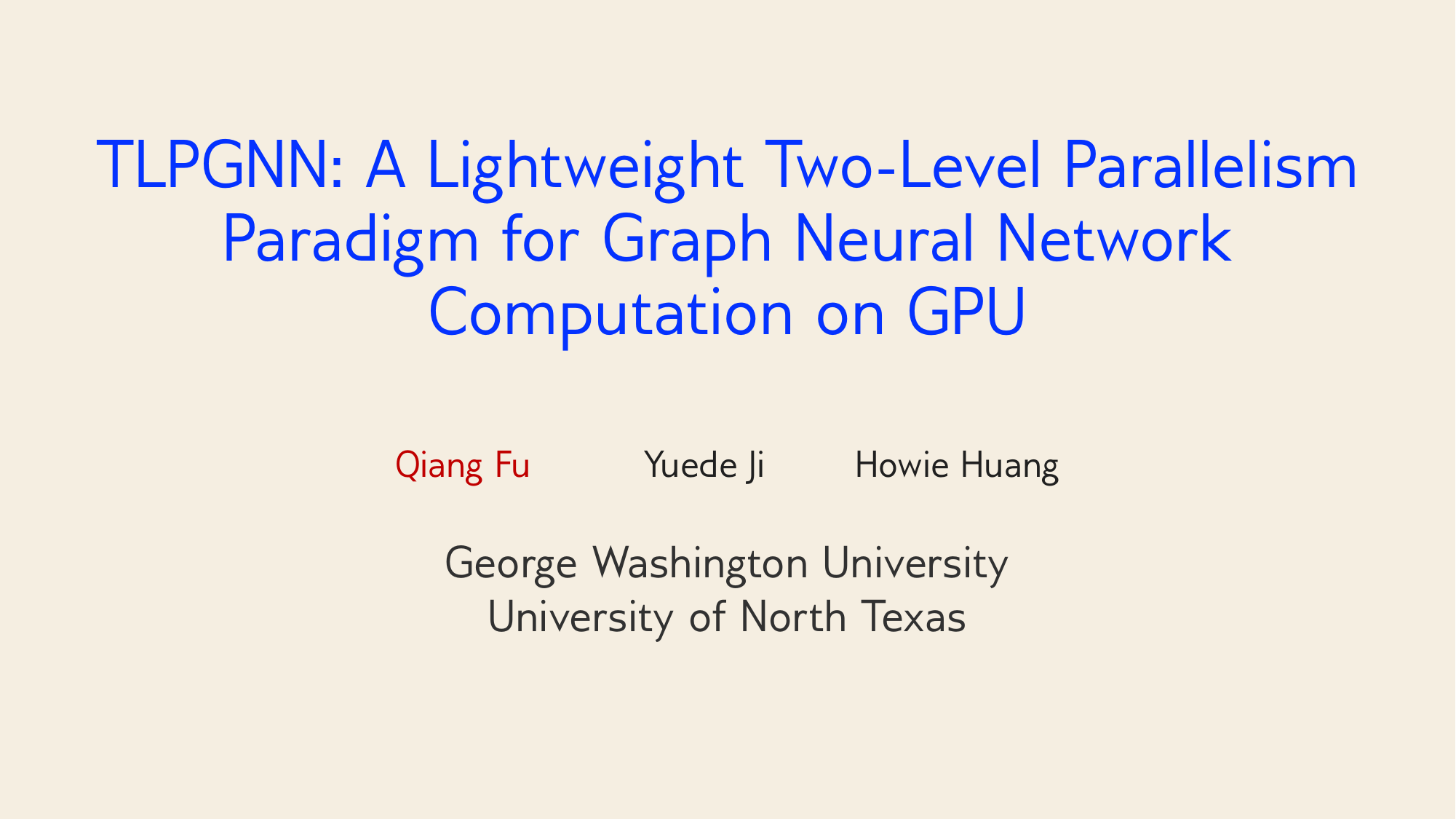

# TLPGNN: A Lightweight Two-Level Parallelism Paradigm for Graph Neural Network Computation on GPU
Qiang Fu          Yuede Ji        Howie Huang
George Washington University
University of North Texas